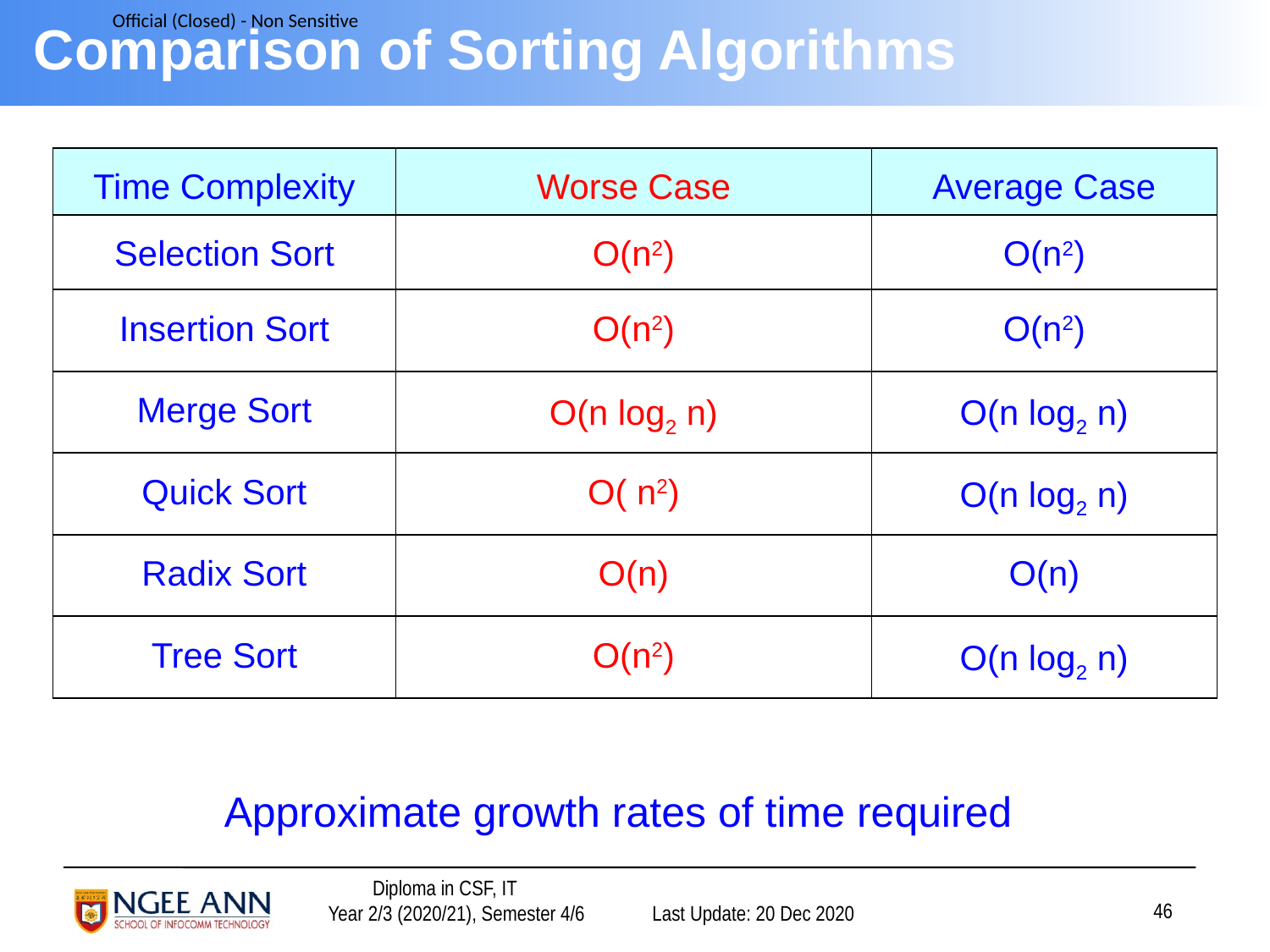

# Comparison of Sorting Algorithms
| Time Complexity | Worse Case | Average Case |
| --- | --- | --- |
| Selection Sort | O(n2) | O(n2) |
| Insertion Sort | O(n2) | O(n2) |
| Merge Sort | O(n log2 n) | O(n log2 n) |
| Quick Sort | O( n2) | O(n log2 n) |
| Radix Sort | O(n) | O(n) |
| Tree Sort | O(n2) | O(n log2 n) |
Approximate growth rates of time required